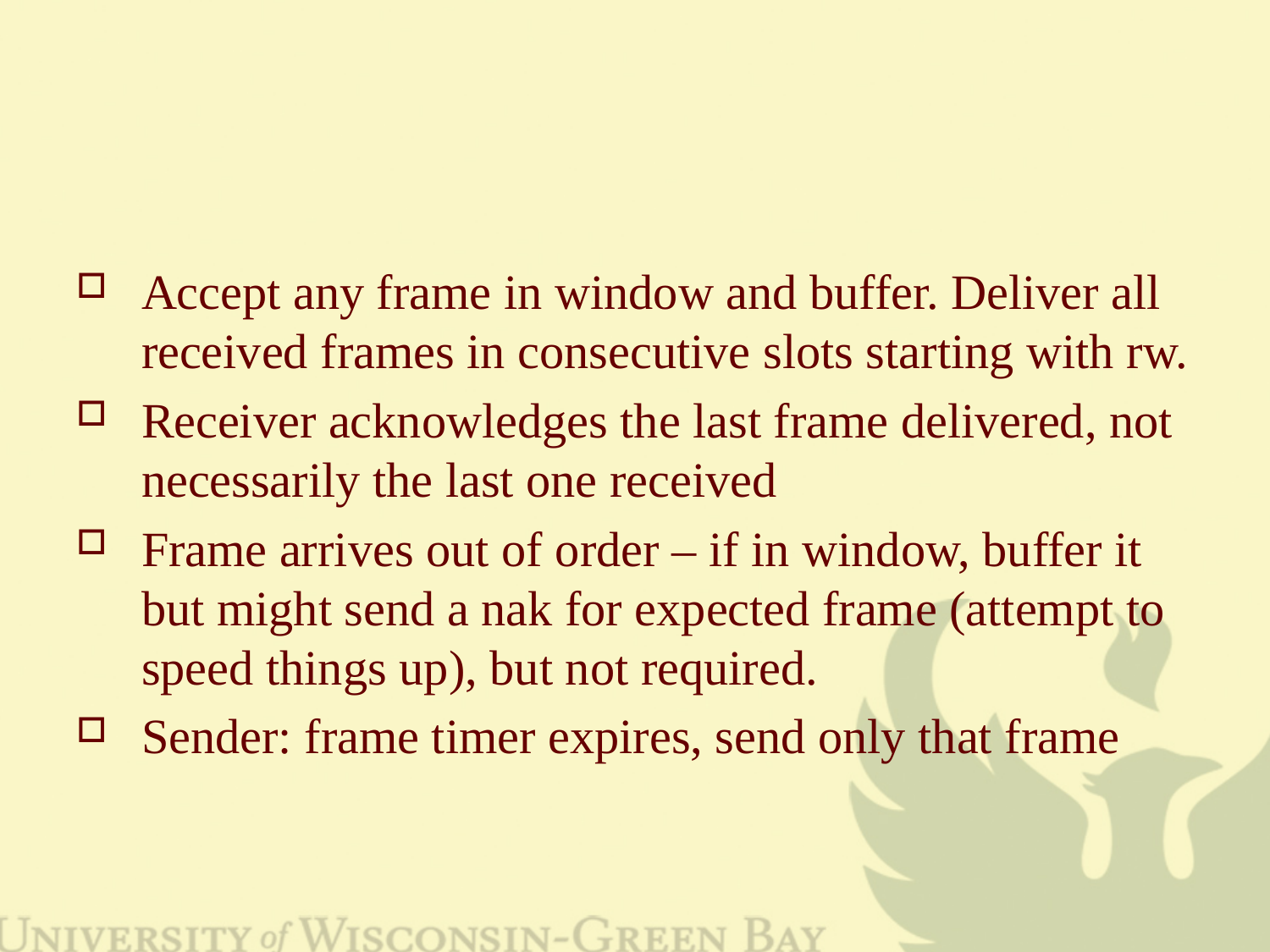

#
Accept any frame in window and buffer. Deliver all received frames in consecutive slots starting with rw.
Receiver acknowledges the last frame delivered, not necessarily the last one received
Frame arrives out of order – if in window, buffer it but might send a nak for expected frame (attempt to speed things up), but not required.
Sender: frame timer expires, send only that frame